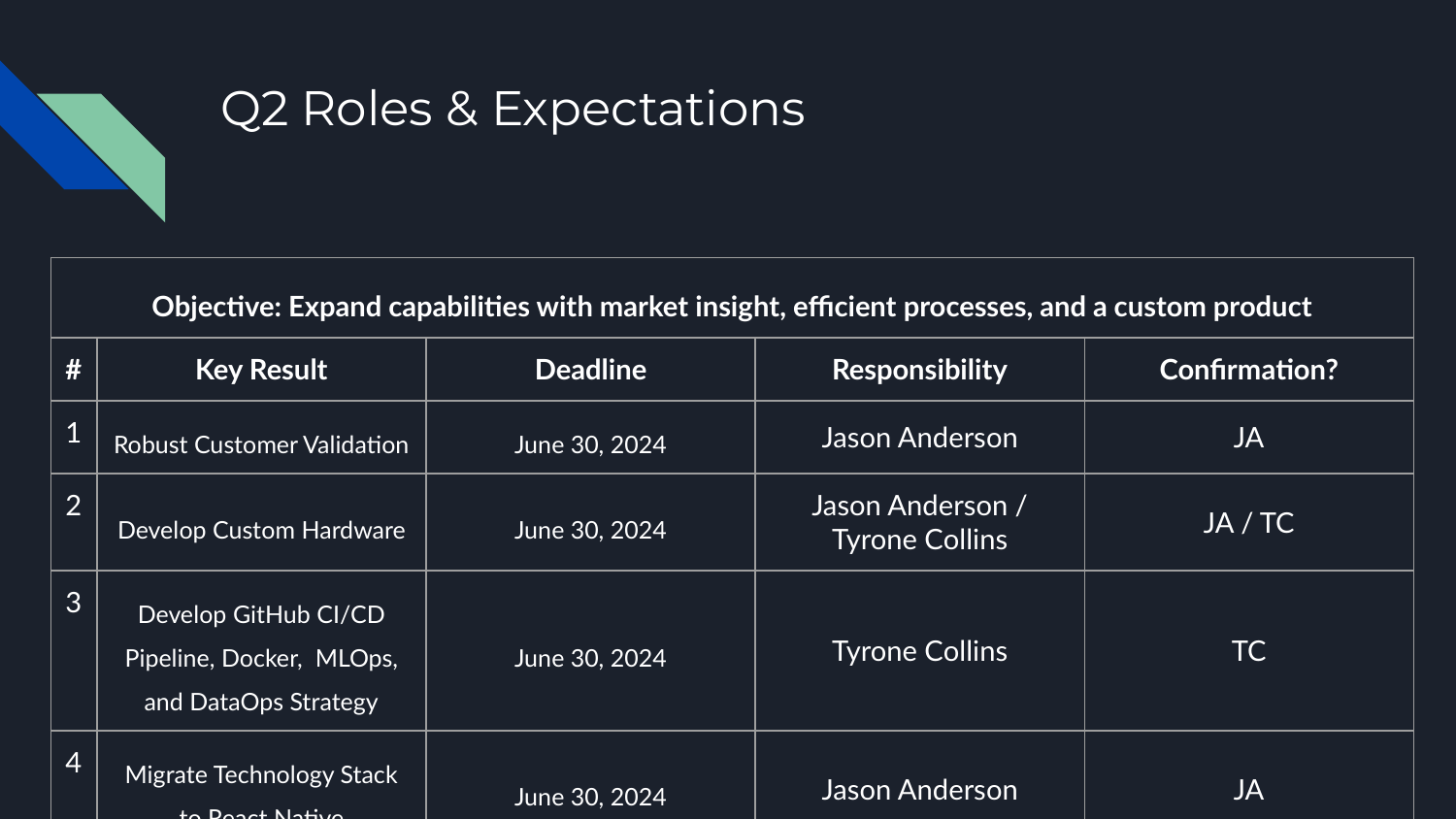

# Q2 Roles & Expectations

| Objective: Expand capabilities with market insight, efficient processes, and a custom product |  |  |  |  |
| --- | --- | --- | --- | --- |
| # | Key Result | Deadline | Responsibility | Confirmation? |
| 1 | Robust Customer Validation | June 30, 2024 | Jason Anderson | JA |
| 2 | Develop Custom Hardware | June 30, 2024 | Jason Anderson / Tyrone Collins | JA / TC |
| 3 | Develop GitHub CI/CD Pipeline, Docker, MLOps, and DataOps Strategy | June 30, 2024 | Tyrone Collins | TC |
| 4 | Migrate Technology Stack to React Native | June 30, 2024 | Jason Anderson | JA |